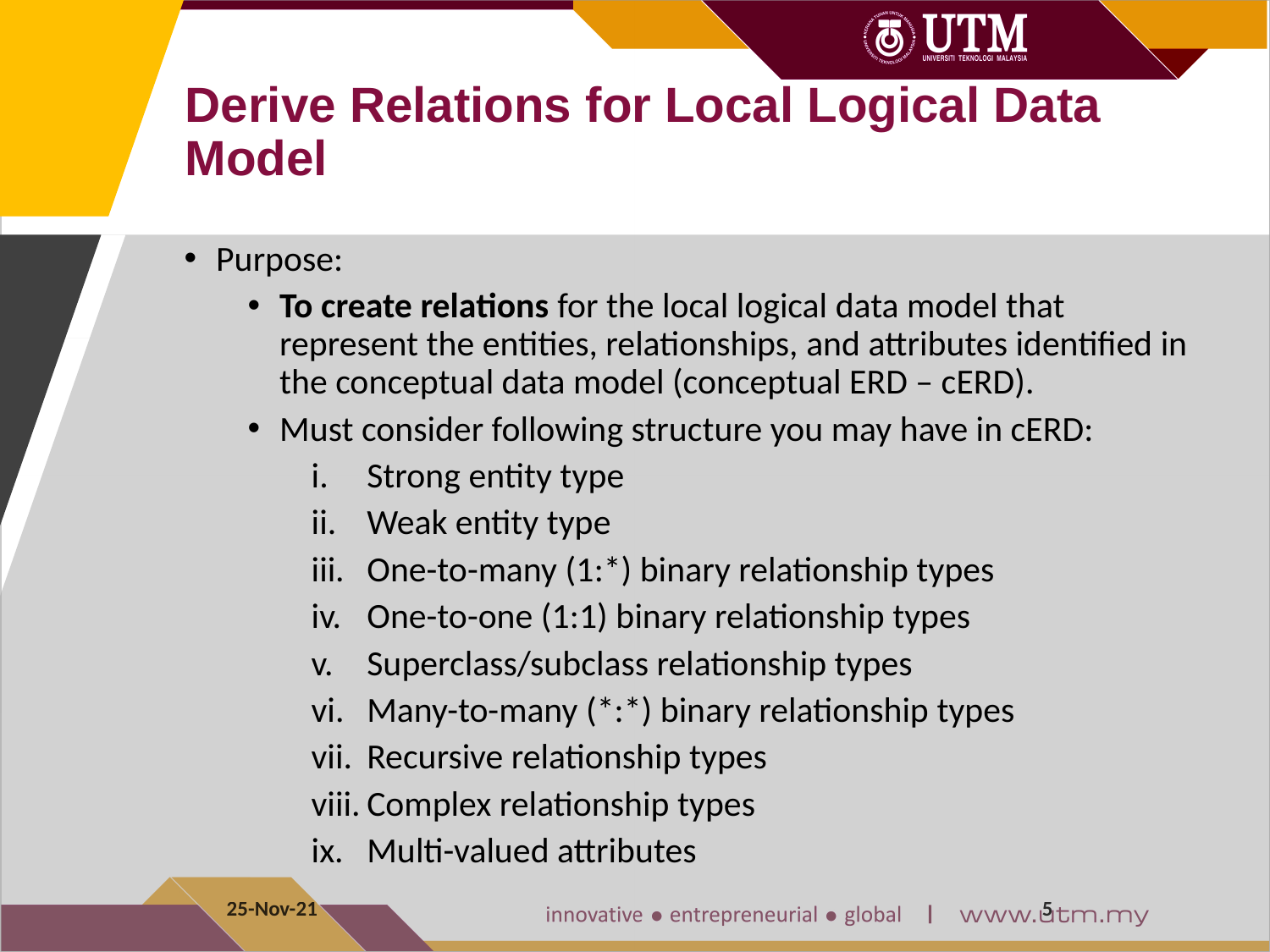

# Derive Relations for Local Logical Data Model
Purpose:
To create relations for the local logical data model that represent the entities, relationships, and attributes identified in the conceptual data model (conceptual ERD – cERD).
Must consider following structure you may have in cERD:
Strong entity type
Weak entity type
One-to-many (1:*) binary relationship types
One-to-one (1:1) binary relationship types
Superclass/subclass relationship types
Many-to-many (*:*) binary relationship types
Recursive relationship types
Complex relationship types
Multi-valued attributes

25-Nov-21
5